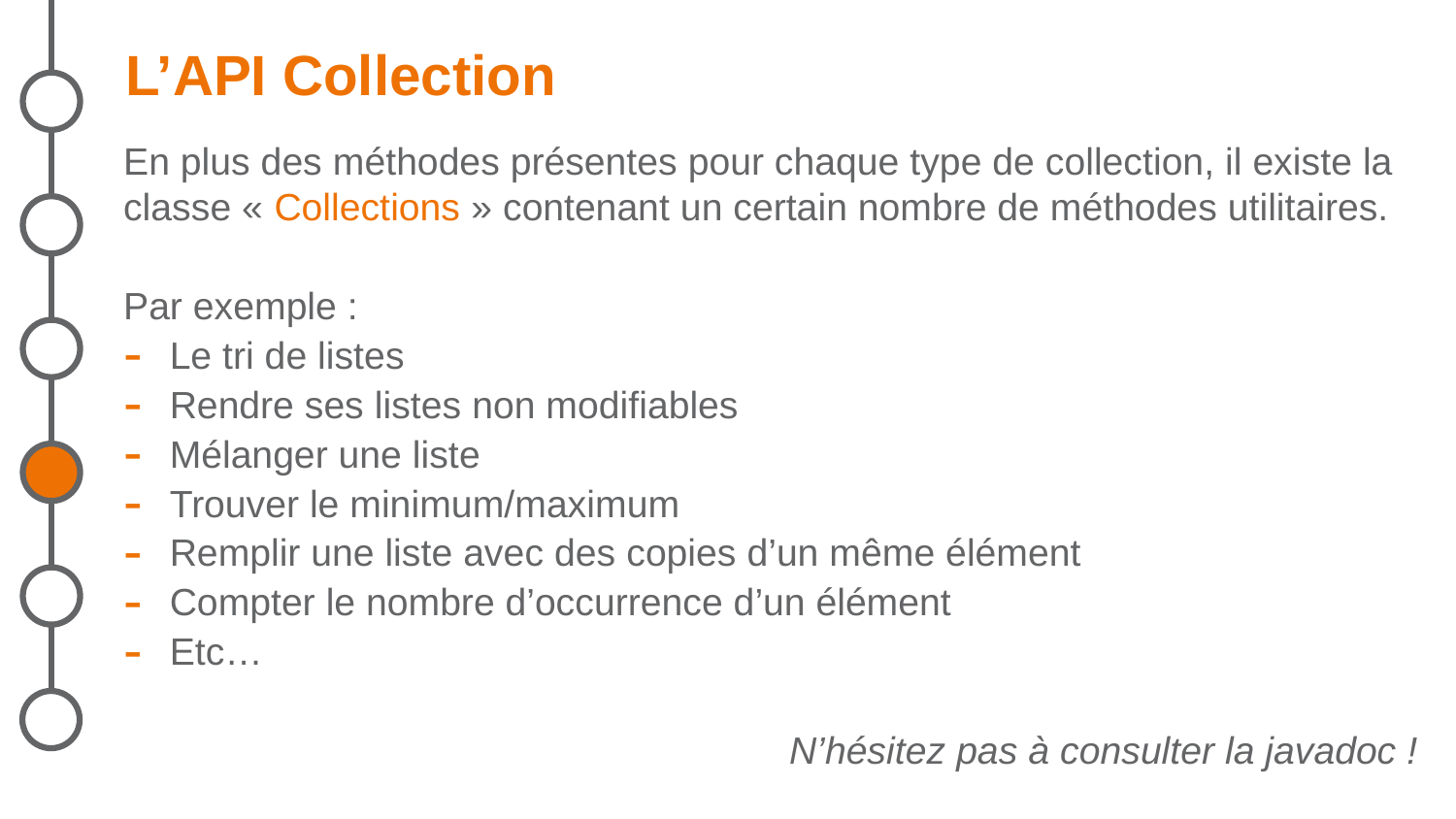

# L’API Collection
En plus des méthodes présentes pour chaque type de collection, il existe la classe « Collections » contenant un certain nombre de méthodes utilitaires.

Par exemple :
Le tri de listes
Rendre ses listes non modifiables
Mélanger une liste
Trouver le minimum/maximum
Remplir une liste avec des copies d’un même élément
Compter le nombre d’occurrence d’un élément
Etc…

N’hésitez pas à consulter la javadoc !